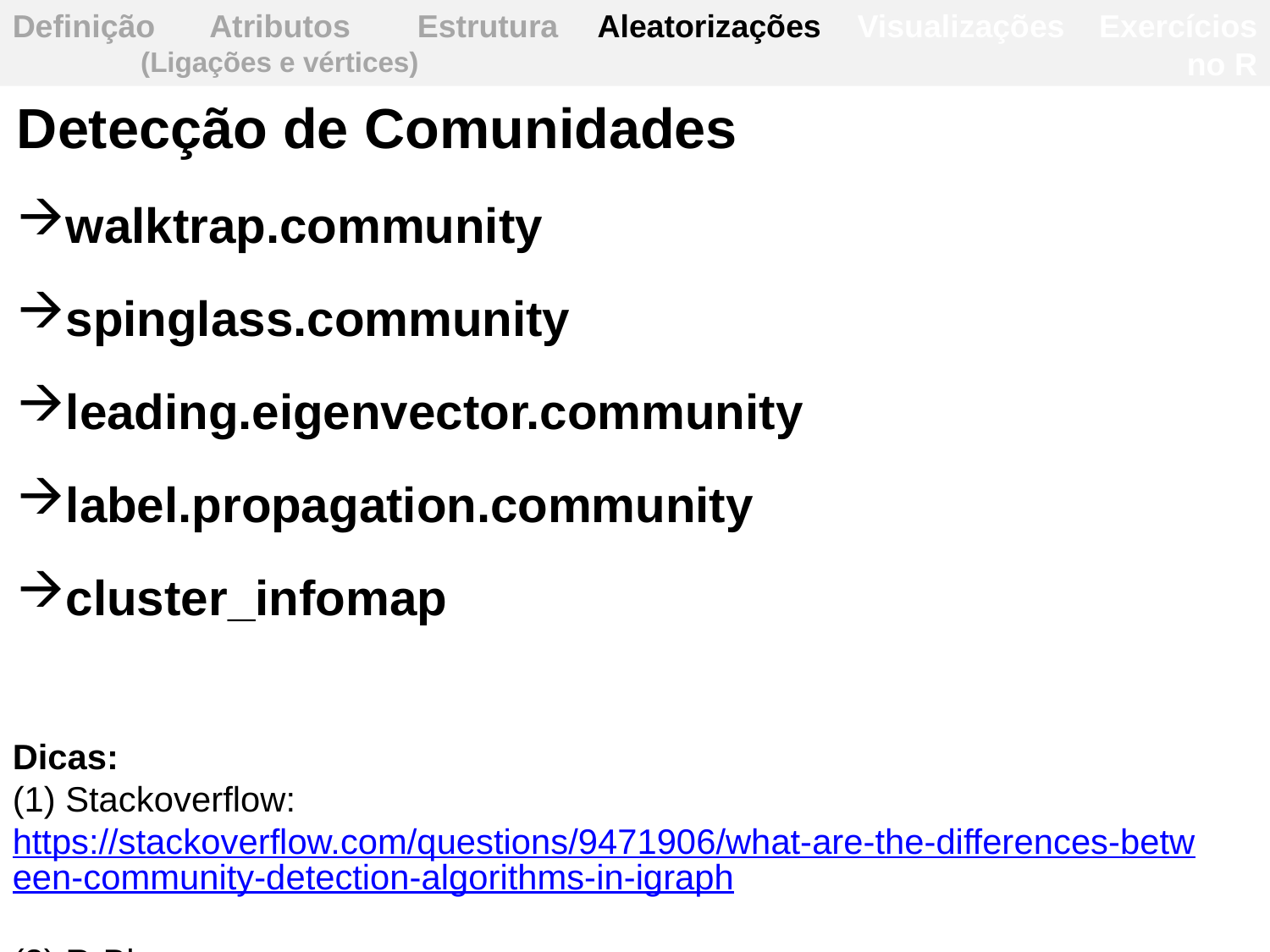

Definição
Atributos
(Ligações e vértices)
Estrutura
Aleatorizações
Visualizações
Exercícios no R
Detecção de Comunidades

walktrap.community

spinglass.community

leading.eigenvector.community

label.propagation.community

cluster_infomap
Dicas:
(1) Stackoverflow: https://stackoverflow.com/questions/9471906/what-are-the-differences-between-community-detection-algorithms-in-igraph
(2) R-Bloggers:https://www.r-bloggers.com/summary-of-community-detection-algorithms-in-igraph-0-6/